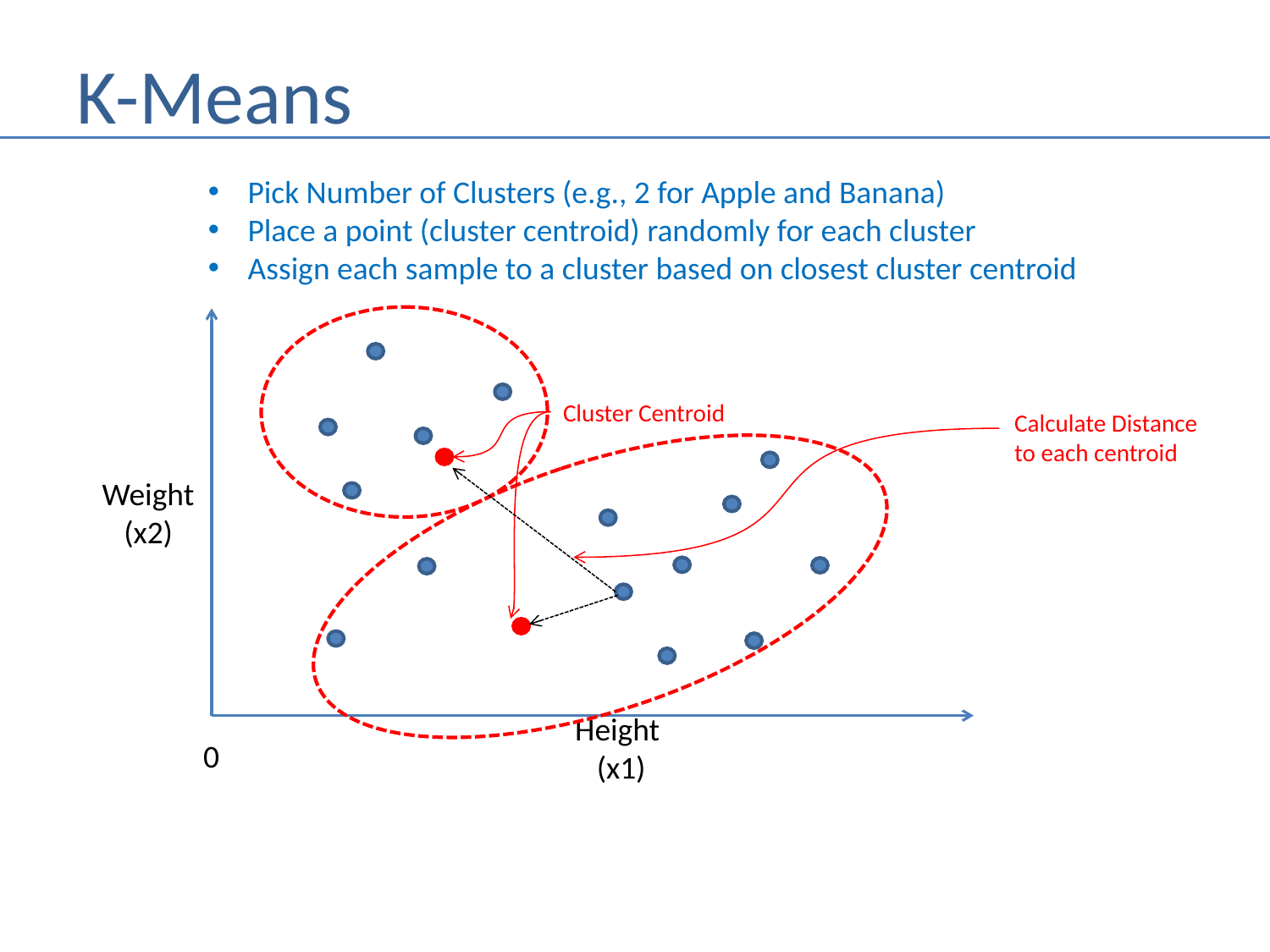

# K-Means
Pick Number of Clusters (e.g., 2 for Apple and Banana)
Place a point (cluster centroid) randomly for each cluster
Assign each sample to a cluster based on closest cluster centroid

Cluster Centroid
Calculate Distance
to each centroid

Weight
(x2)

Height
   (x1)
0